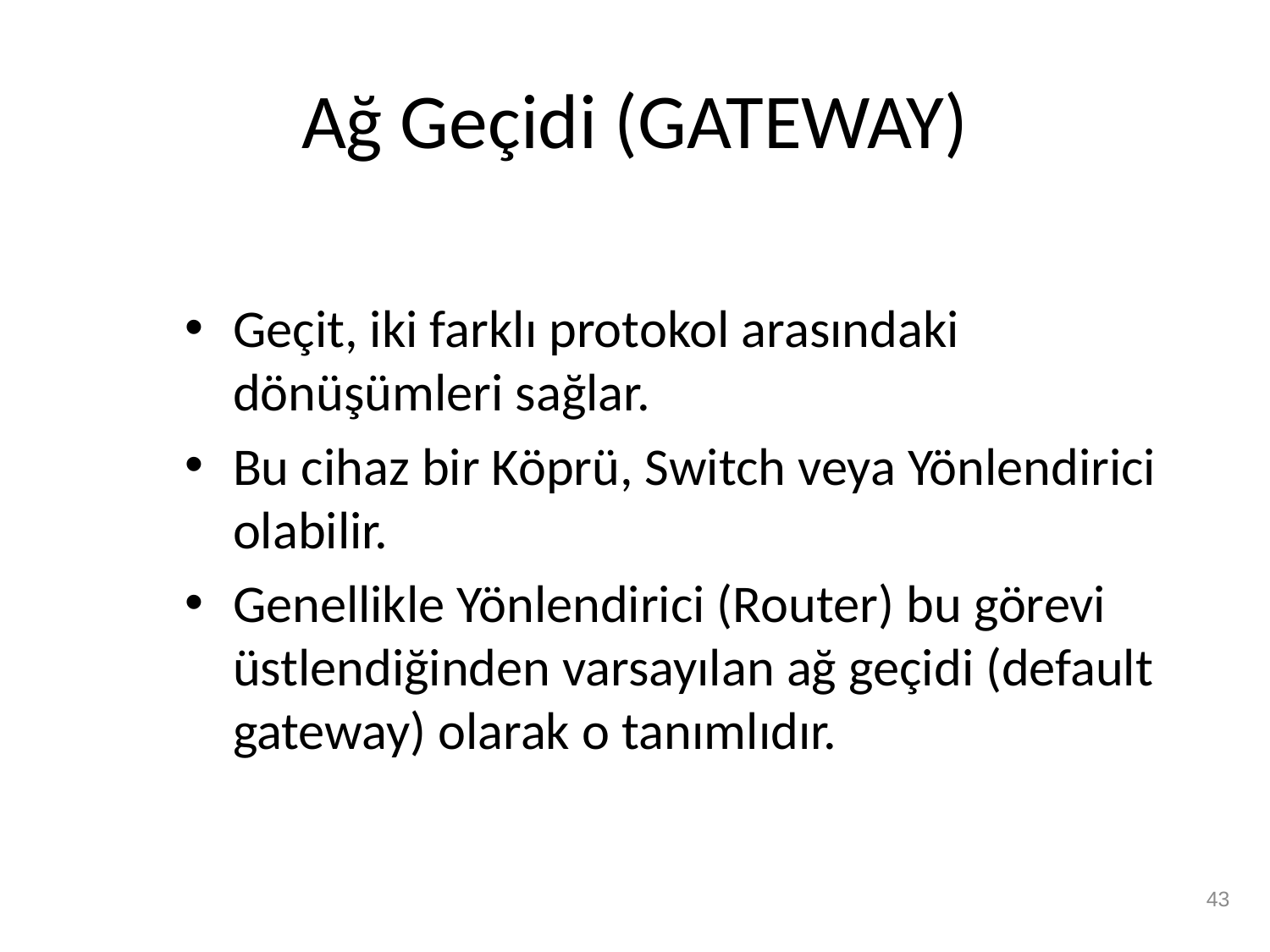

# Ağ Geçidi (GATEWAY)
Geçit, iki farklı protokol arasındaki dönüşümleri sağlar.
Bu cihaz bir Köprü, Switch veya Yönlendirici olabilir.
Genellikle Yönlendirici (Router) bu görevi üstlendiğinden varsayılan ağ geçidi (default gateway) olarak o tanımlıdır.
43